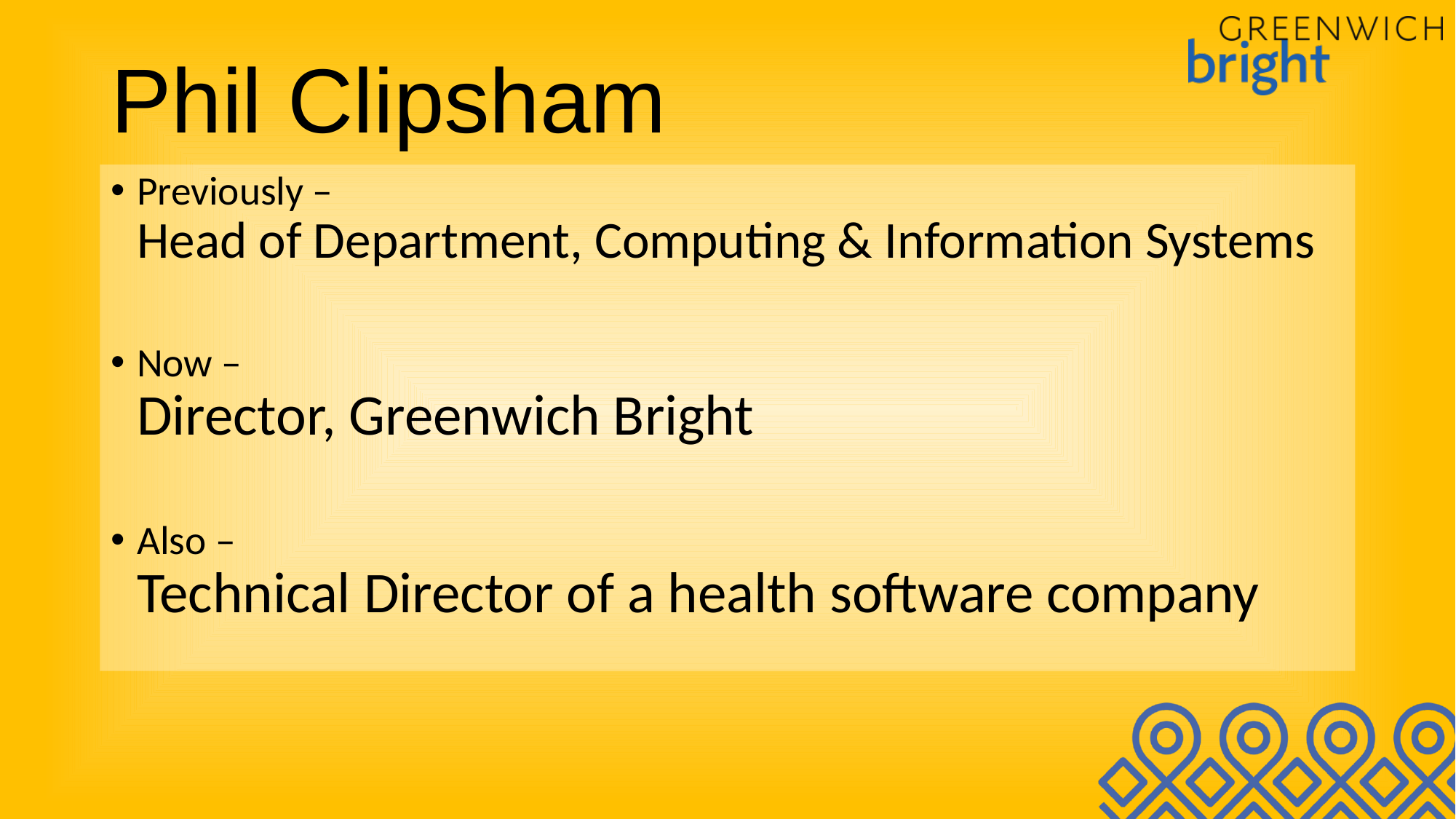

# Phil Clipsham
Previously –
Head of Department, Computing & Information Systems

Now –
Director, Greenwich Bright

Also –
Technical Director of a health software company